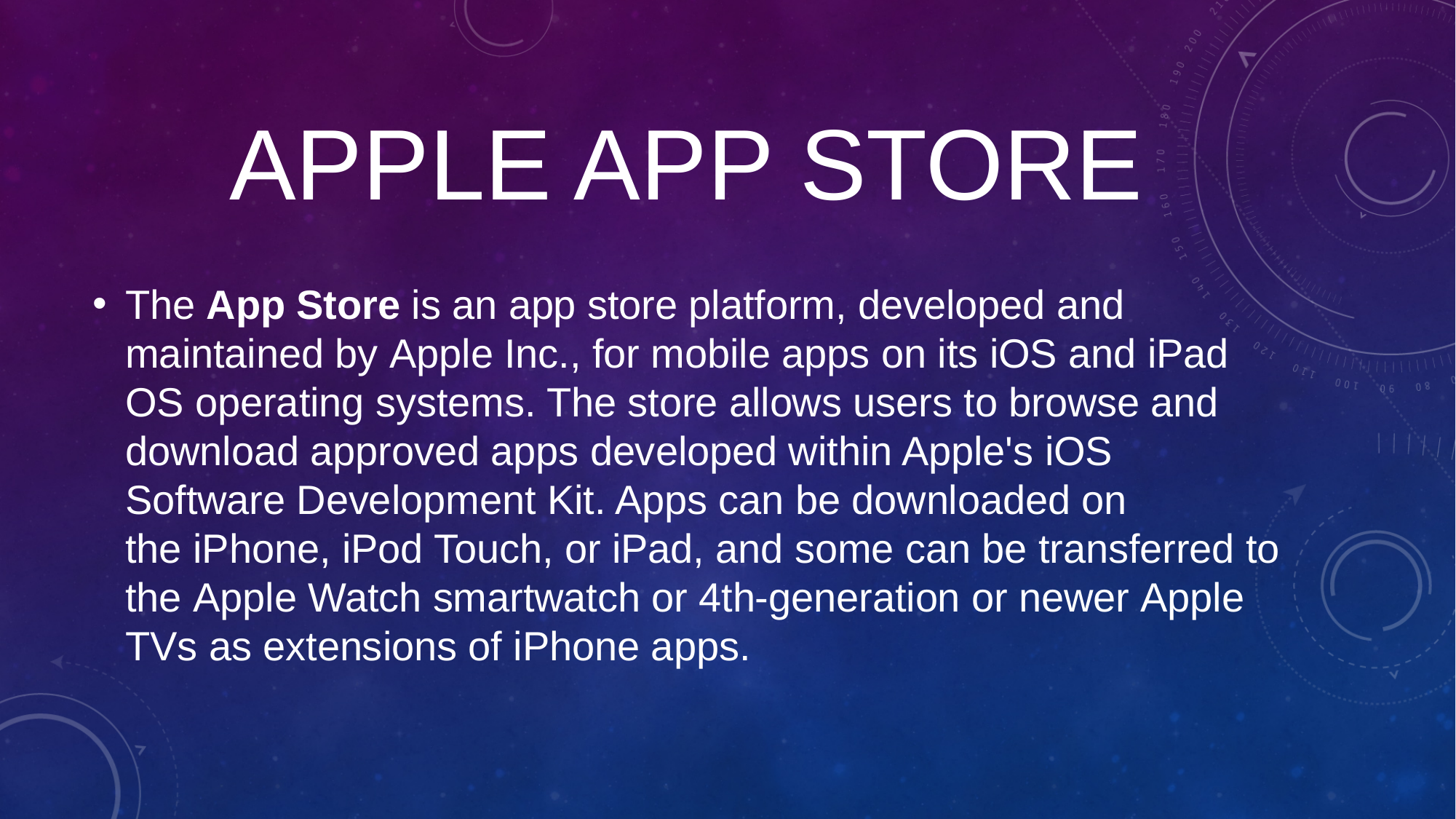

# Apple App Store
The App Store is an app store platform, developed and maintained by Apple Inc., for mobile apps on its iOS and iPad OS operating systems. The store allows users to browse and download approved apps developed within Apple's iOS Software Development Kit. Apps can be downloaded on the iPhone, iPod Touch, or iPad, and some can be transferred to the Apple Watch smartwatch or 4th-generation or newer Apple TVs as extensions of iPhone apps.